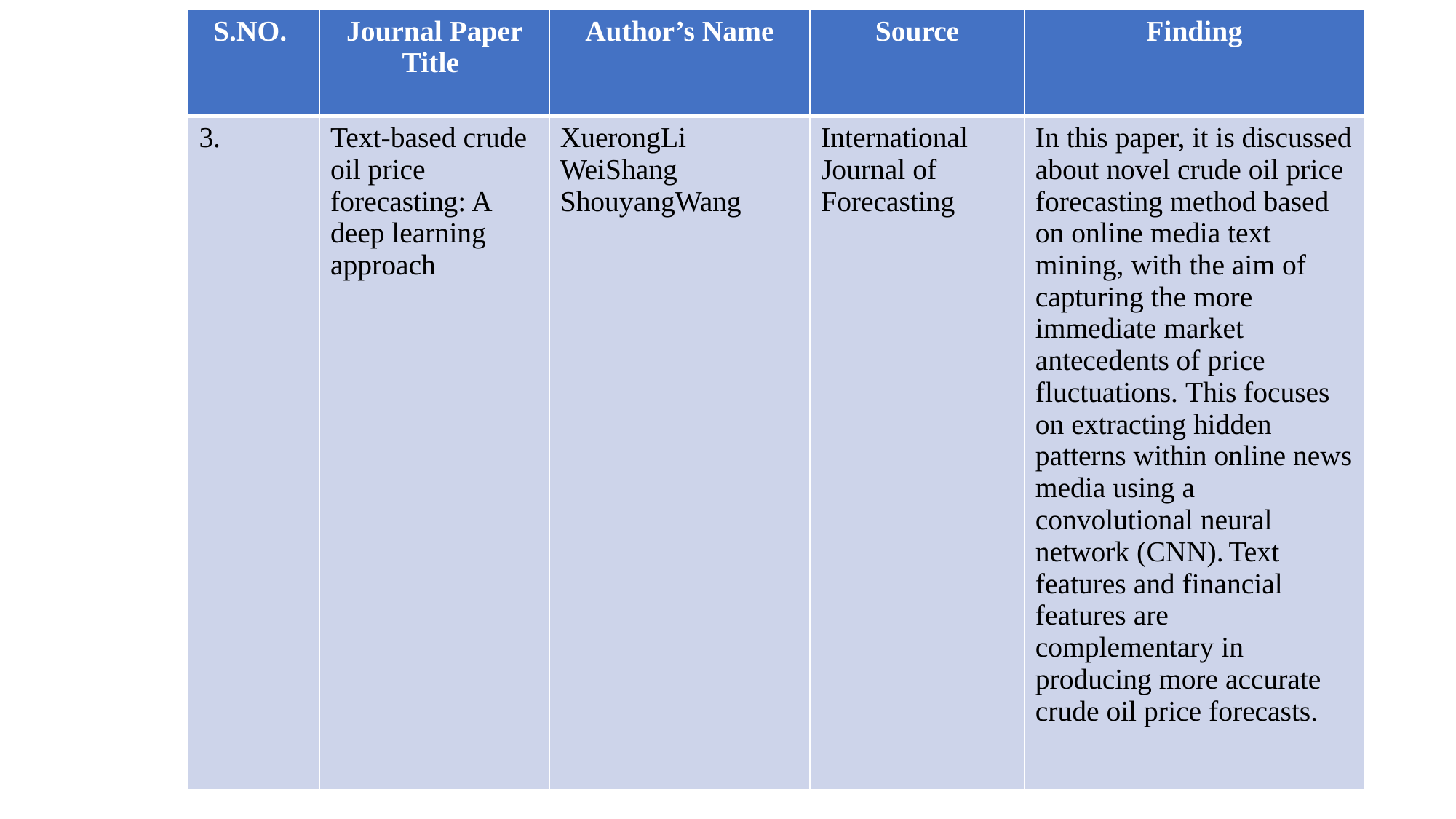

| S.NO. | Journal Paper Title | Author’s Name | Source | Finding |
| --- | --- | --- | --- | --- |
| 3. | Text-based crude oil price forecasting: A deep learning approach | XuerongLi WeiShang ShouyangWang | International Journal of Forecasting | In this paper, it is discussed about novel crude oil price forecasting method based on online media text mining, with the aim of capturing the more immediate market antecedents of price fluctuations. This focuses on extracting hidden patterns within online news media using a convolutional neural network (CNN). Text features and financial features are complementary in producing more accurate crude oil price forecasts. |